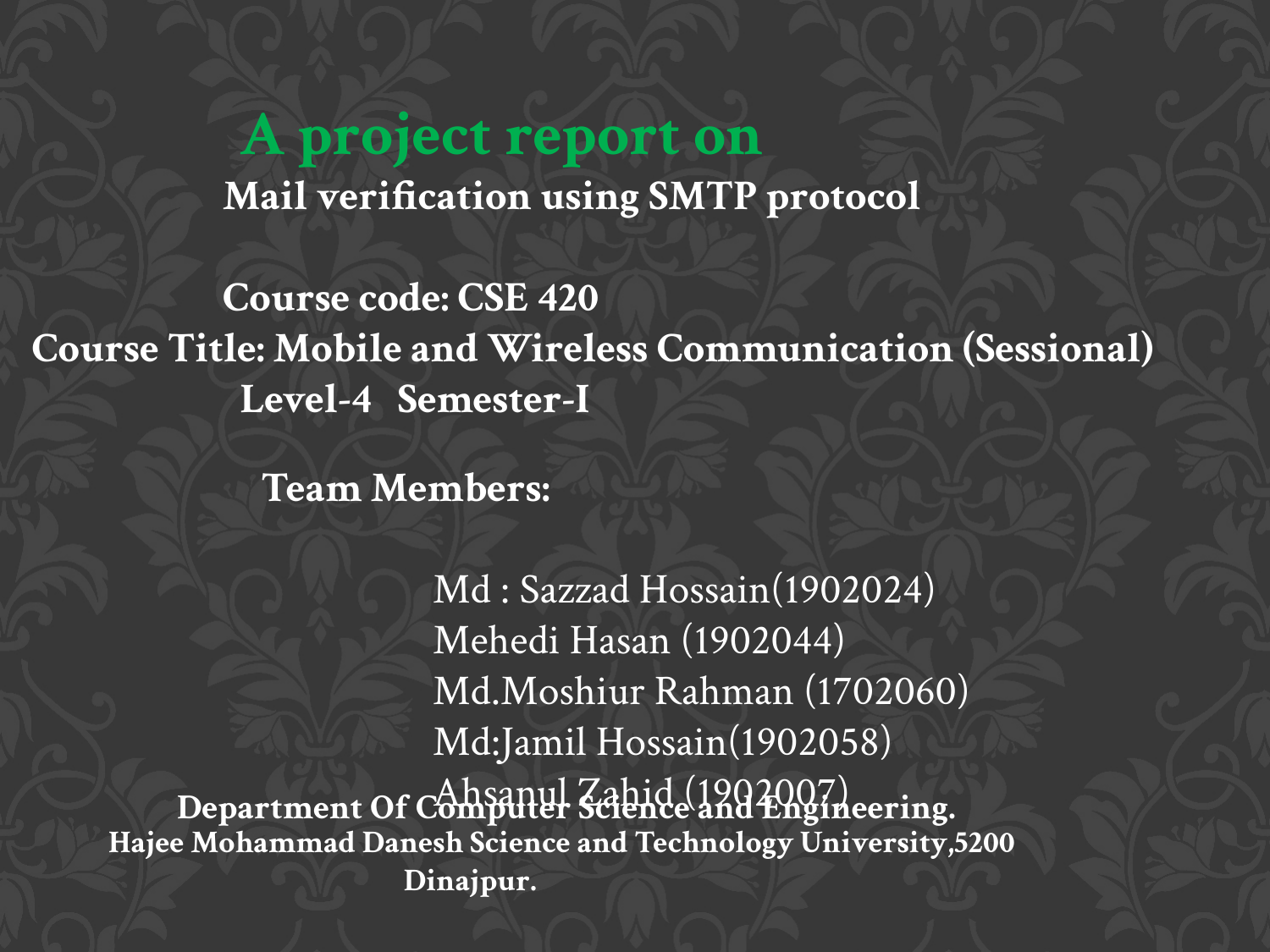

A project report on
                       Mail verification using SMTP protocol
                       Course code: CSE 420
 Course Title: Mobile and Wireless Communication (Sessional)
                         Level-4   Semester-I

                         Team Members:

                                           Md : Sazzad Hossain(1902024)
                                           Mehedi Hasan (1902044)
                                           Md.Moshiur Rahman (1702060)
                                           Md:Jamil Hossain(1902058)
                                           Ahsanul Zahid (1902007)
                 Department Of Computer Science and Engineering.

             Hajee Mohammad Danesh Science and Technology University,5200
                                                          Dinajpur.